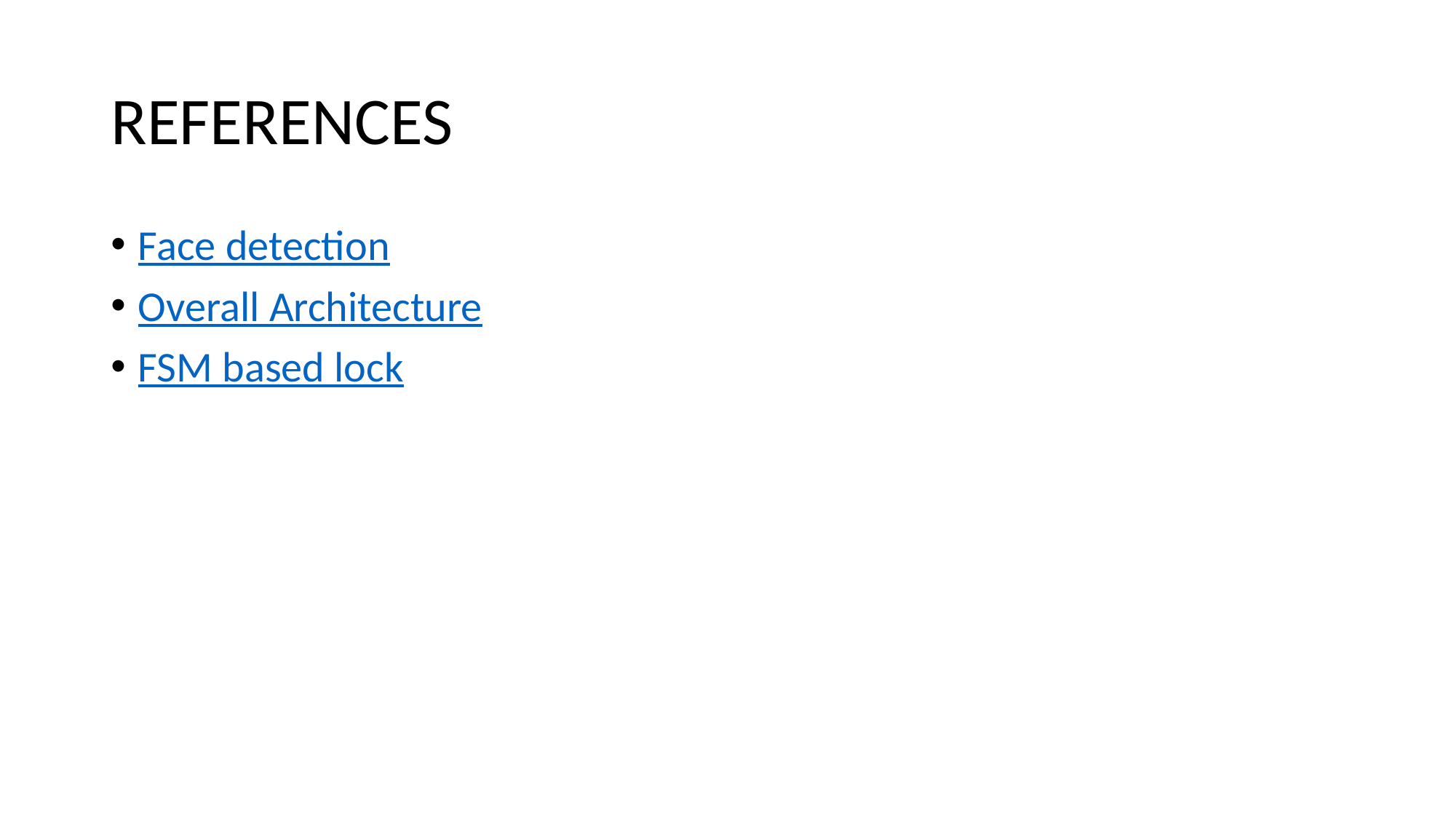

# REFERENCES
Face detection
Overall Architecture
FSM based lock